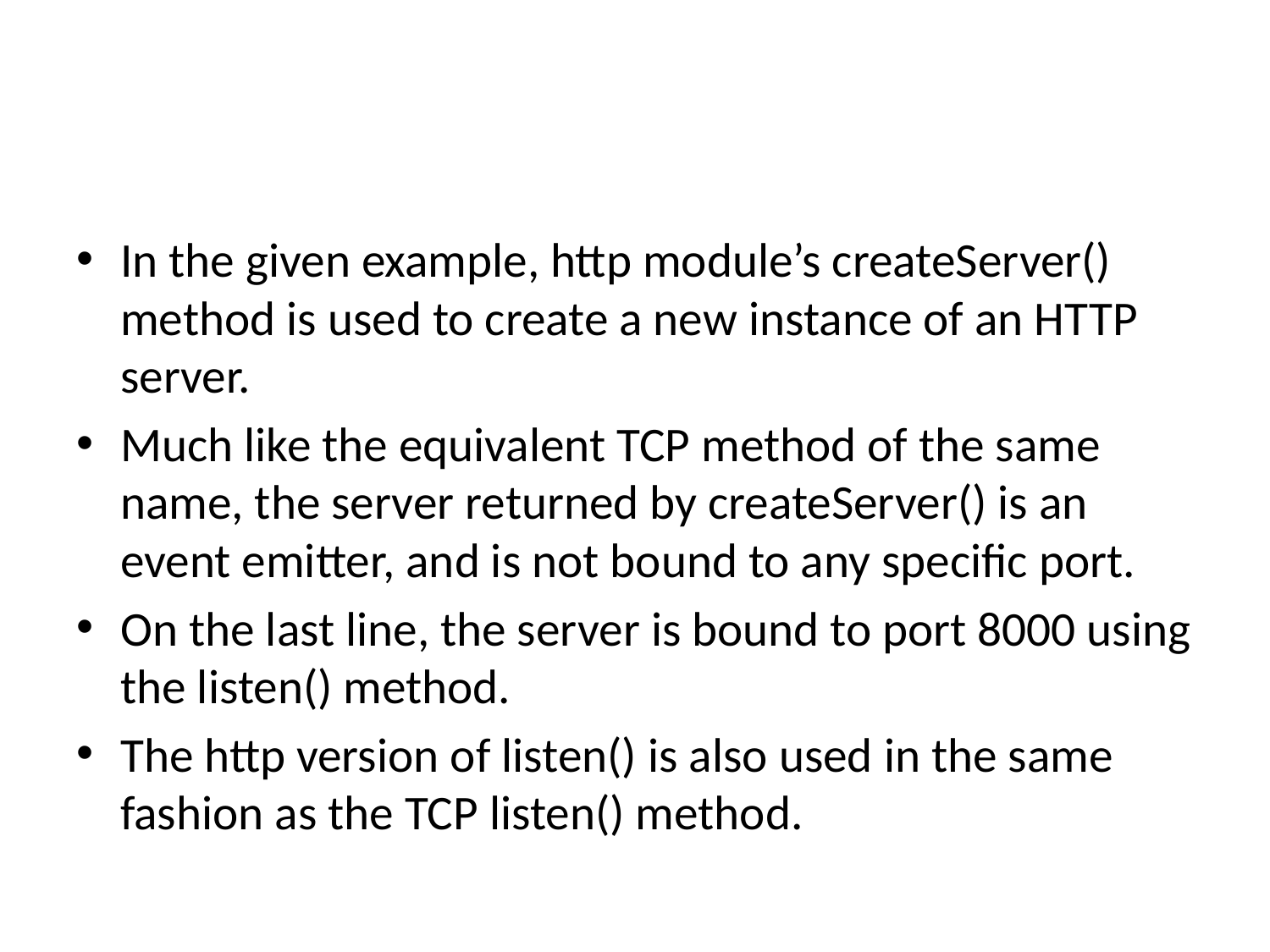

#
In the given example, http module’s createServer() method is used to create a new instance of an HTTP server.
Much like the equivalent TCP method of the same name, the server returned by createServer() is an event emitter, and is not bound to any specific port.
On the last line, the server is bound to port 8000 using the listen() method.
The http version of listen() is also used in the same fashion as the TCP listen() method.